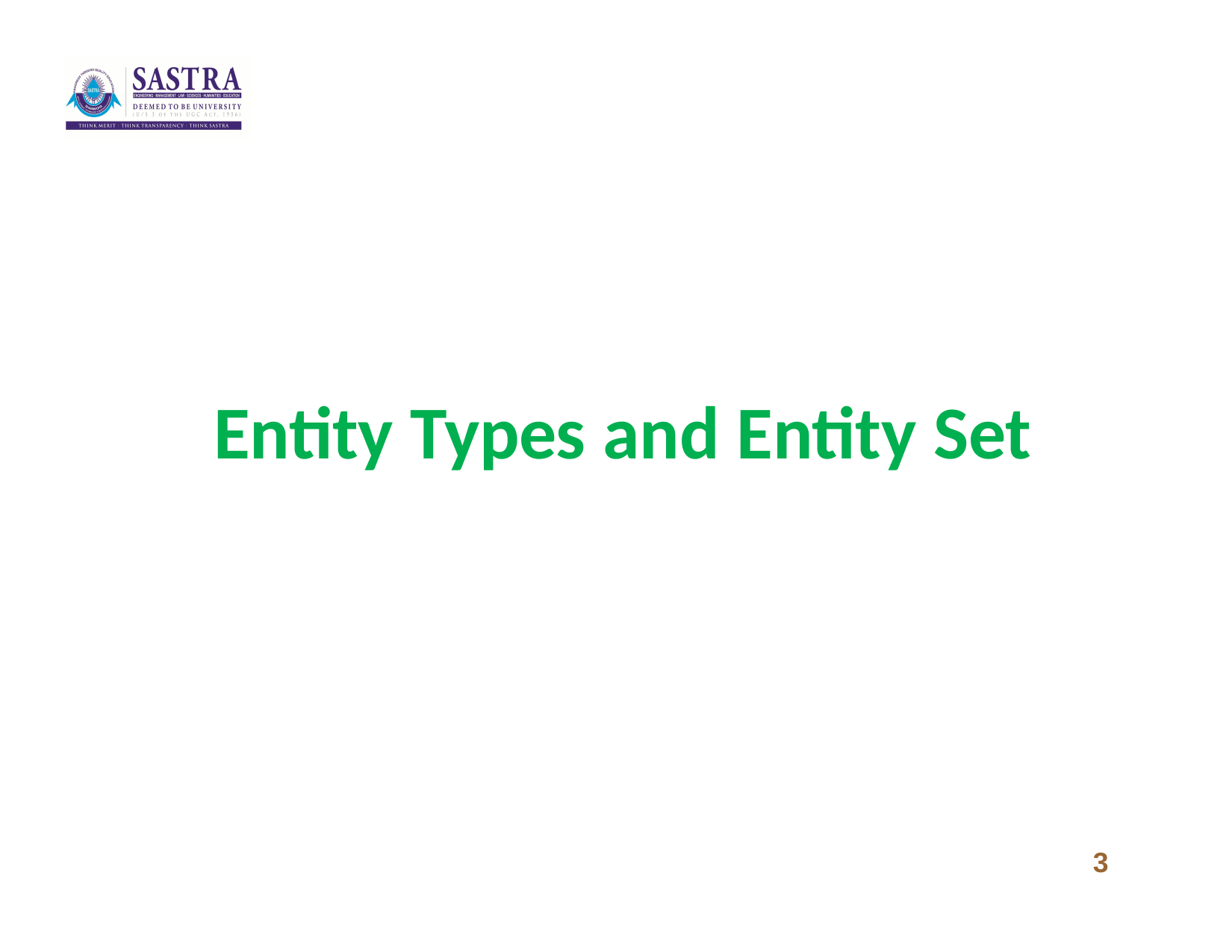

# Entity Types and Entity Set
3